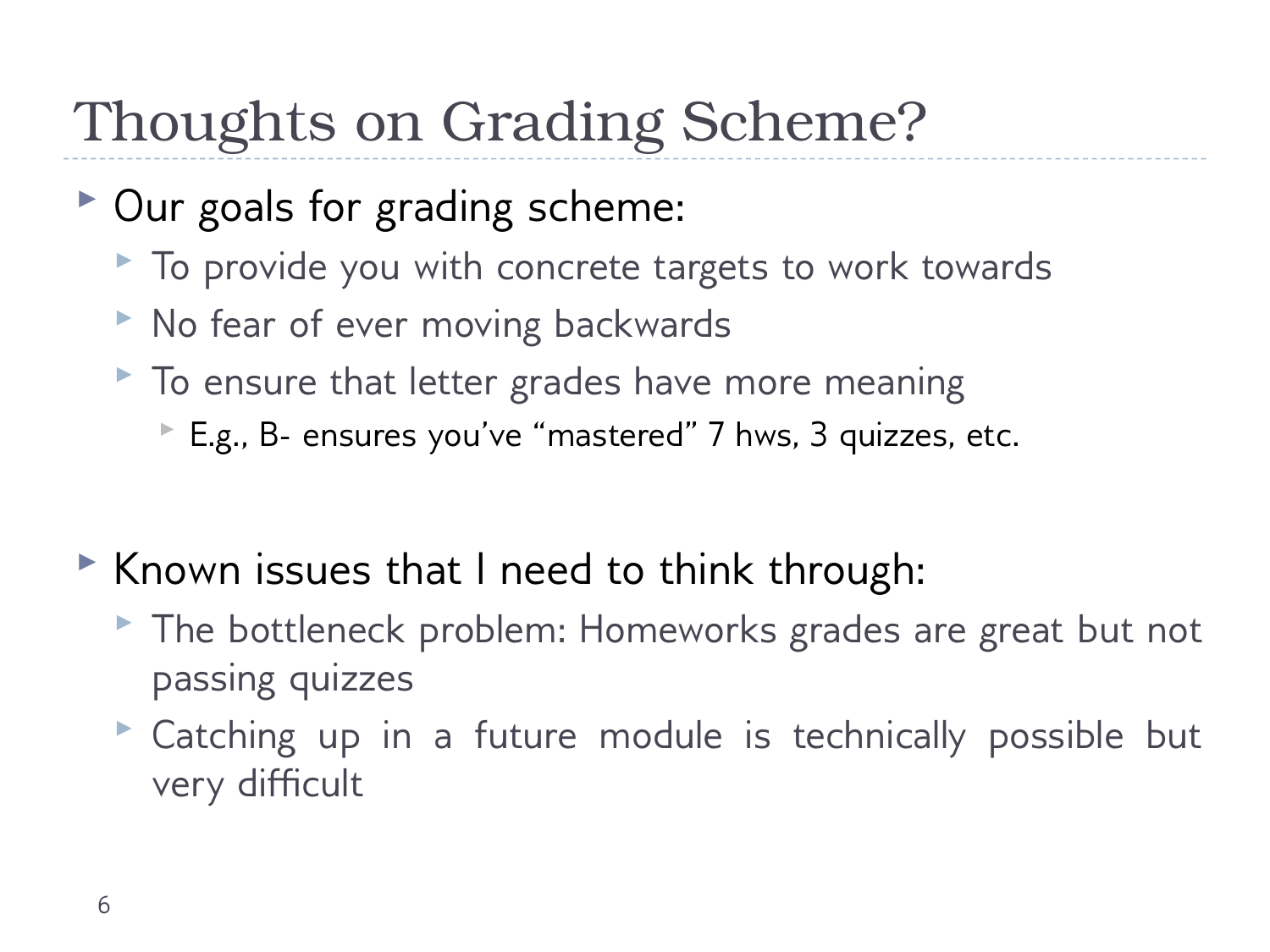

# Thoughts on Grading Scheme?
Our goals for grading scheme:
To provide you with concrete targets to work towards
No fear of ever moving backwards
To ensure that letter grades have more meaning
E.g., B- ensures you’ve “mastered” 7 hws, 3 quizzes, etc.

Known issues that I need to think through:
The bottleneck problem: Homeworks grades are great but not passing quizzes
Catching up in a future module is technically possible but very difficult
6